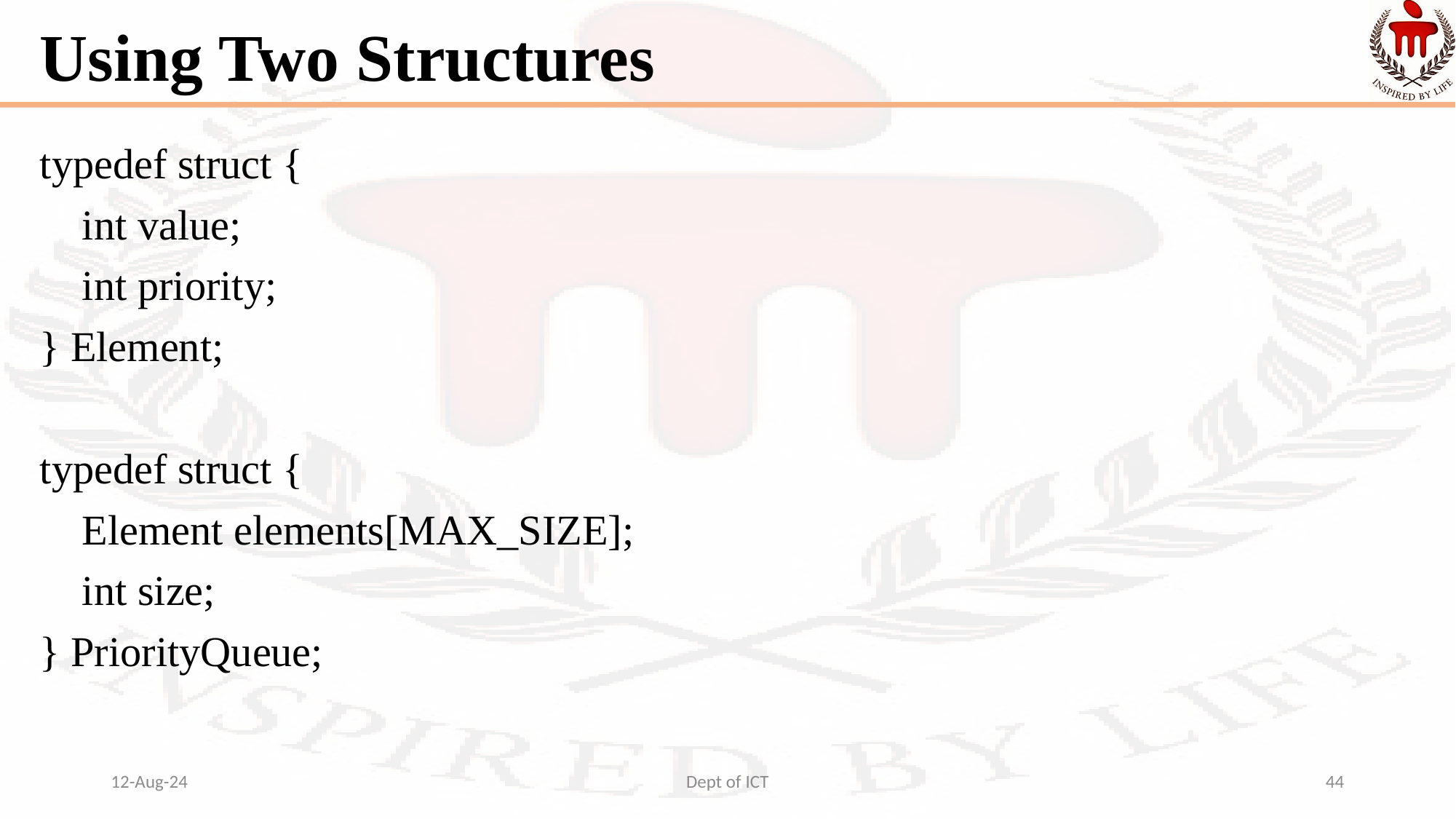

# Using Two Structures
typedef struct {
    int value;
    int priority;
} Element;

typedef struct {
    Element elements[MAX_SIZE];
    int size;
} PriorityQueue;

12-Aug-24
Dept of ICT
44